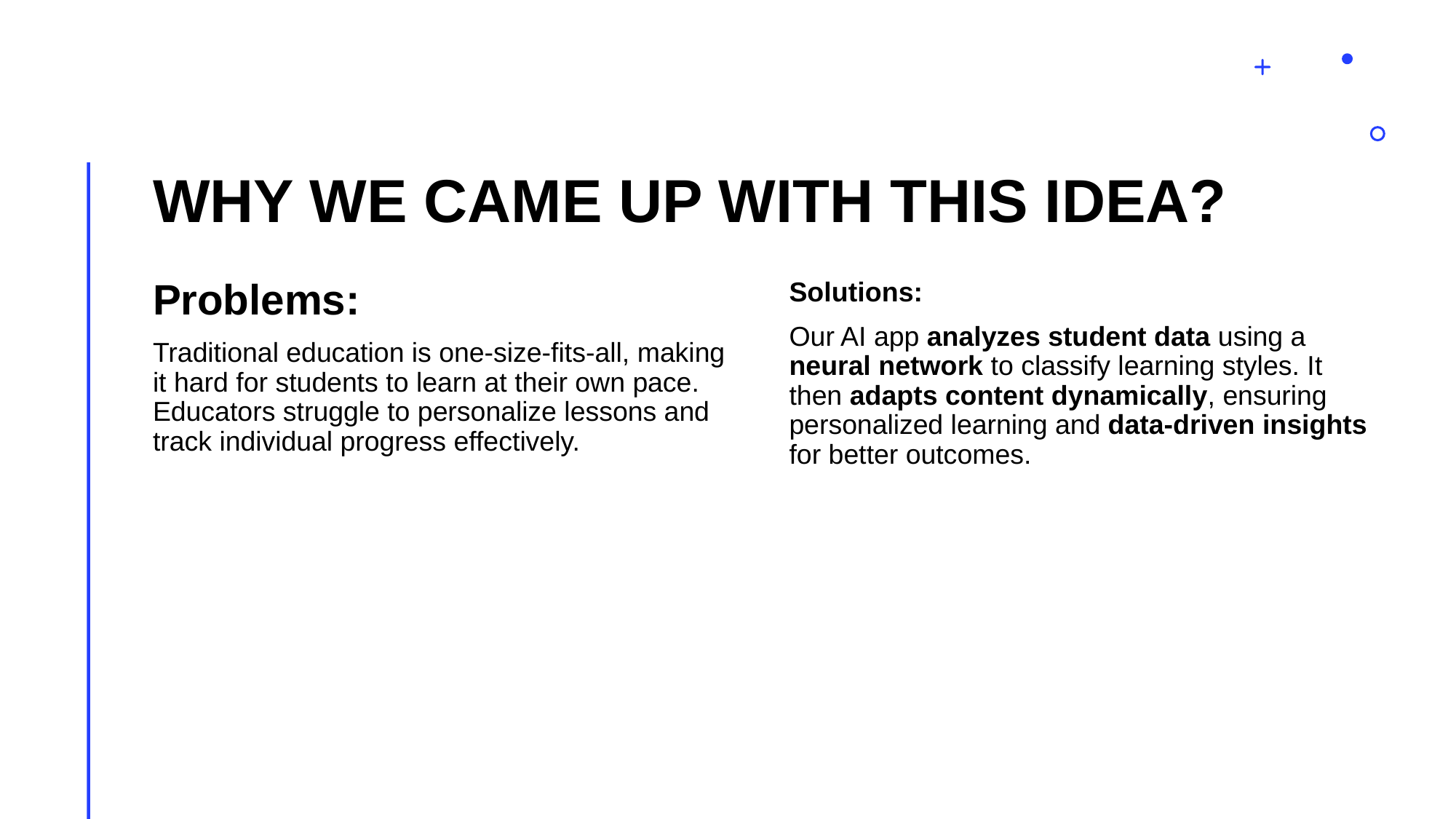

# Why we came up with this idea?
Problems:
Traditional education is one-size-fits-all, making it hard for students to learn at their own pace. Educators struggle to personalize lessons and track individual progress effectively.
Solutions:
Our AI app analyzes student data using a neural network to classify learning styles. It then adapts content dynamically, ensuring personalized learning and data-driven insights for better outcomes.